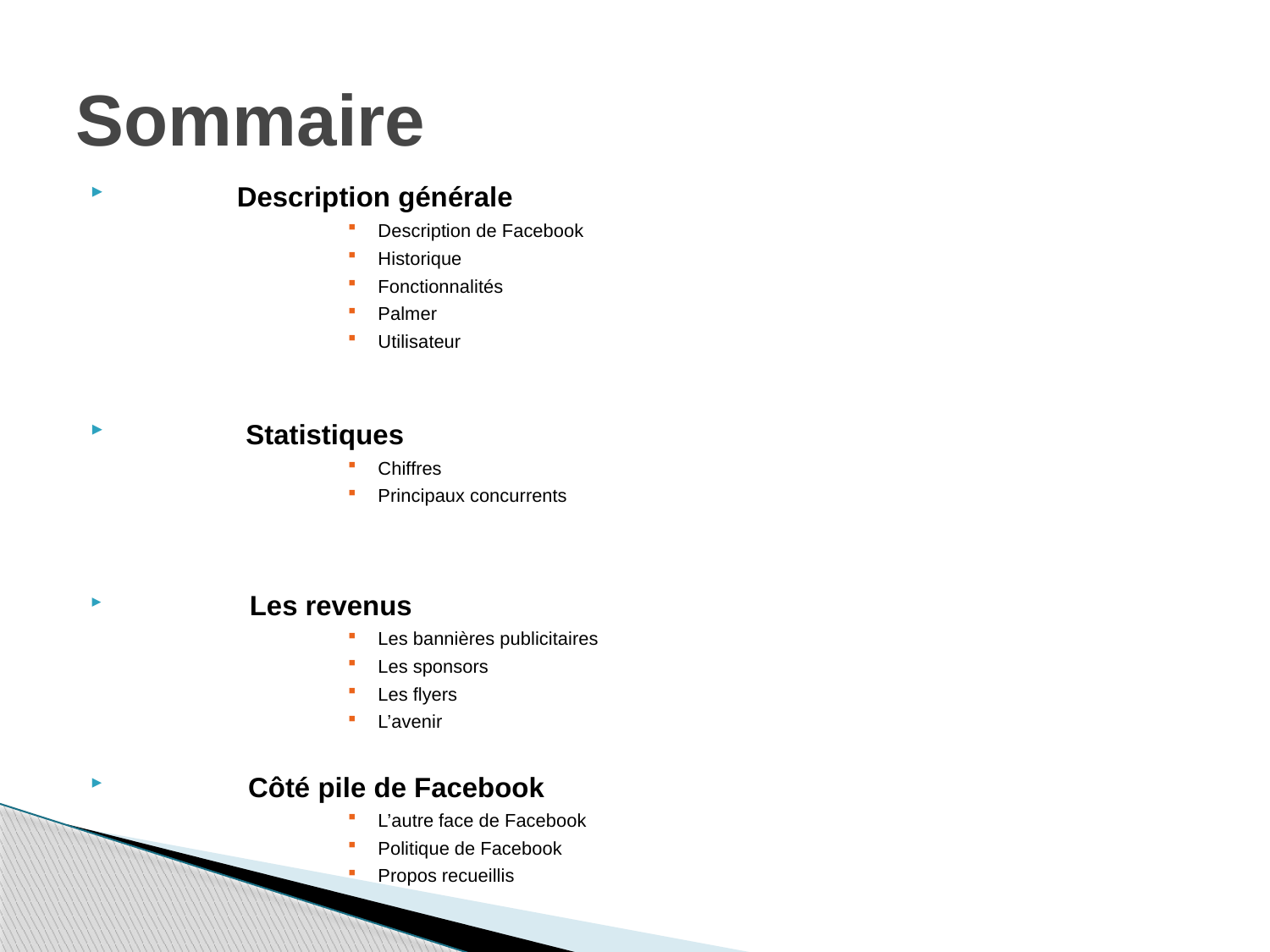

# Sommaire

             Description générale
Description de Facebook
Historique
Fonctionnalités
Palmer
Utilisateur

              Statistiques
Chiffres
Principaux concurrents

                Les revenus
Les bannières publicitaires
Les sponsors
Les flyers
L’avenir

               Côté pile de Facebook
L’autre face de Facebook
Politique de Facebook
Propos recueillis